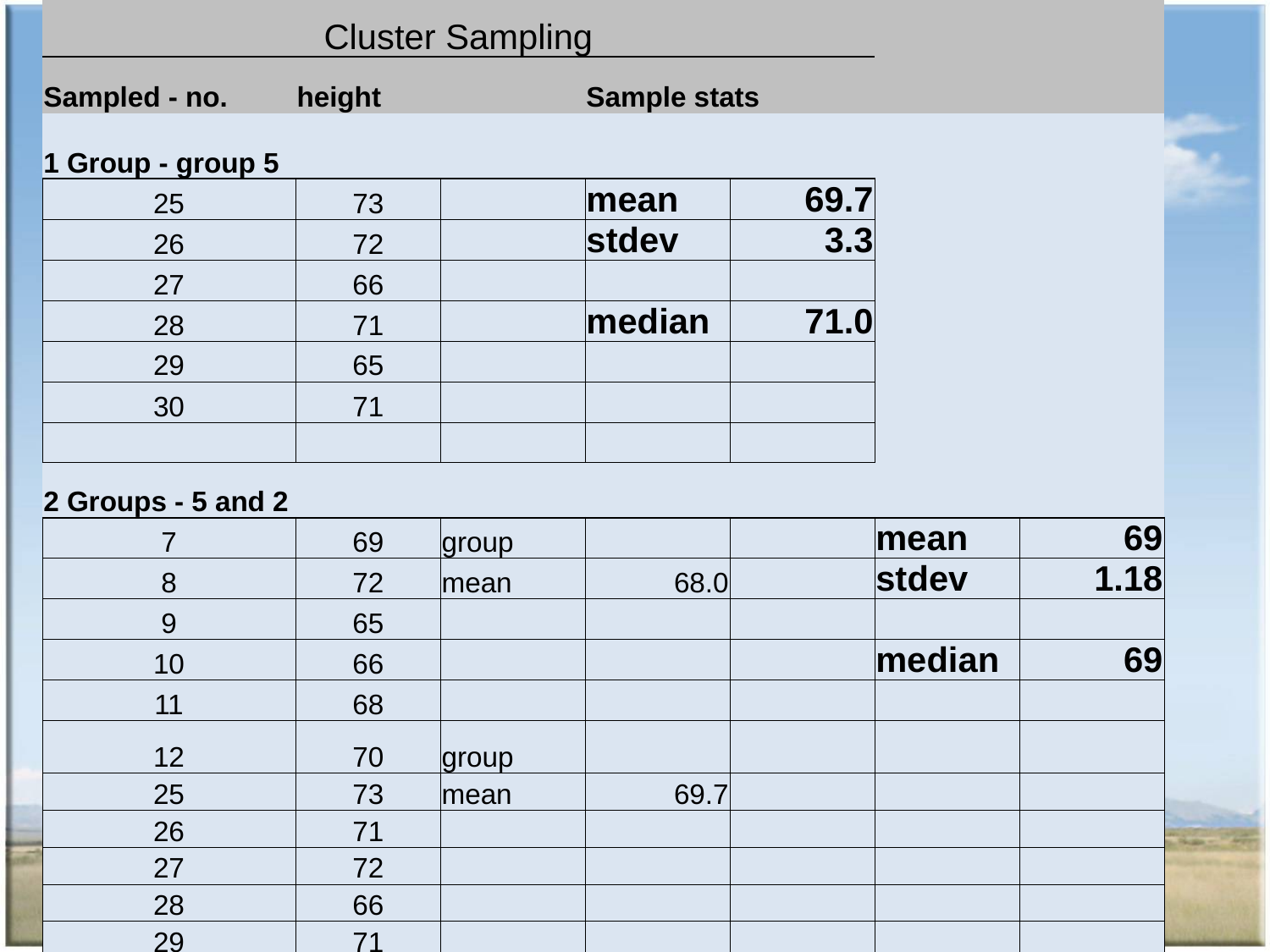

| Cluster Sampling |  |  |  |  |  |  |
| --- | --- | --- | --- | --- | --- | --- |
| Sampled - no. | height |  | Sample stats |  |  |  |
| 1 Group - group 5 |  |  |  |  |  |  |
| 25 | 73 |  | mean | 69.7 |  |  |
| 26 | 72 |  | stdev | 3.3 |  |  |
| 27 | 66 |  |  |  |  |  |
| 28 | 71 |  | median | 71.0 |  |  |
| 29 | 65 |  |  |  |  |  |
| 30 | 71 |  |  |  |  |  |
|  |  |  |  |  |  |  |
| 2 Groups - 5 and 2 |  |  |  |  |  |  |
| 7 | 69 | group |  |  | mean | 69 |
| 8 | 72 | mean | 68.0 |  | stdev | 1.18 |
| 9 | 65 |  |  |  |  |  |
| 10 | 66 |  |  |  | median | 69 |
| 11 | 68 |  |  |  |  |  |
| 12 | 70 | group |  |  |  |  |
| 25 | 73 | mean | 69.7 |  |  |  |
| 26 | 71 |  |  |  |  |  |
| 27 | 72 |  |  |  |  |  |
| 28 | 66 |  |  |  |  |  |
| 29 | 71 |  |  |  |  |  |
| 30 | 65 |  |  |  |  |  |
#